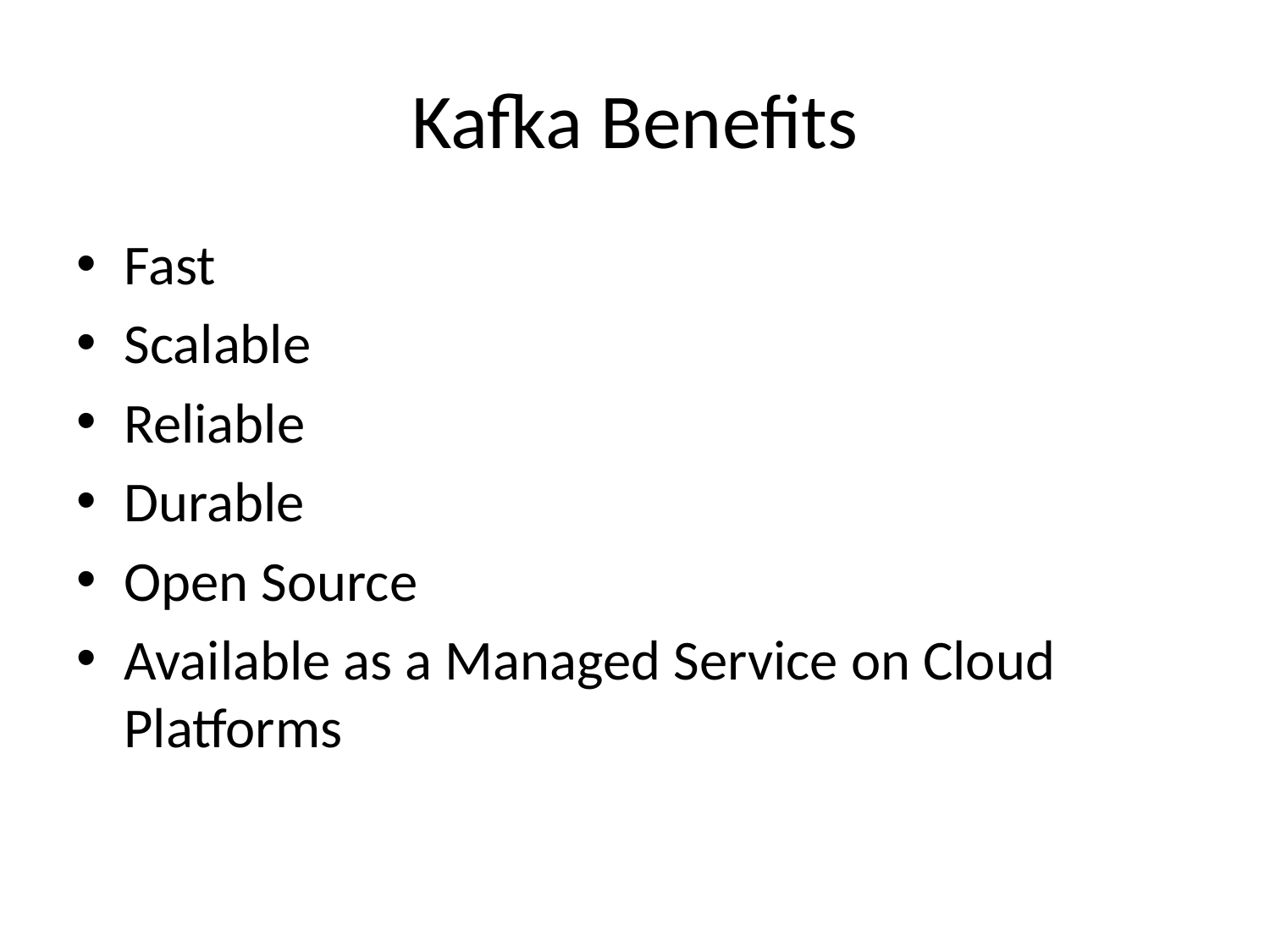

# Kafka Benefits
Fast
Scalable
Reliable
Durable
Open Source
Available as a Managed Service on Cloud Platforms